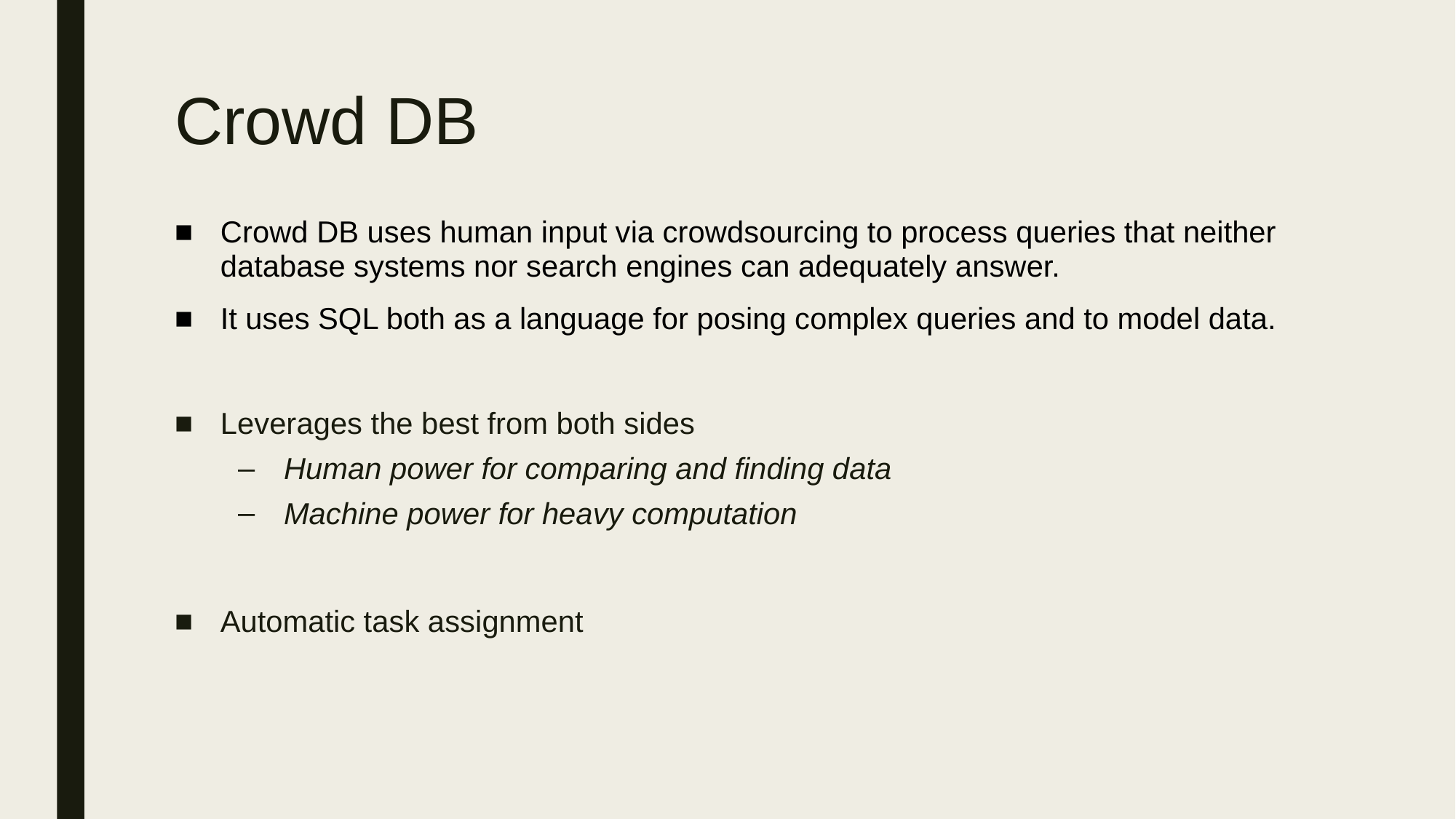

# Crowd DB
Crowd DB uses human input via crowdsourcing to process queries that neither database systems nor search engines can adequately answer.
It uses SQL both as a language for posing complex queries and to model data.

Leverages the best from both sides
Human power for comparing and finding data
Machine power for heavy computation

Automatic task assignment